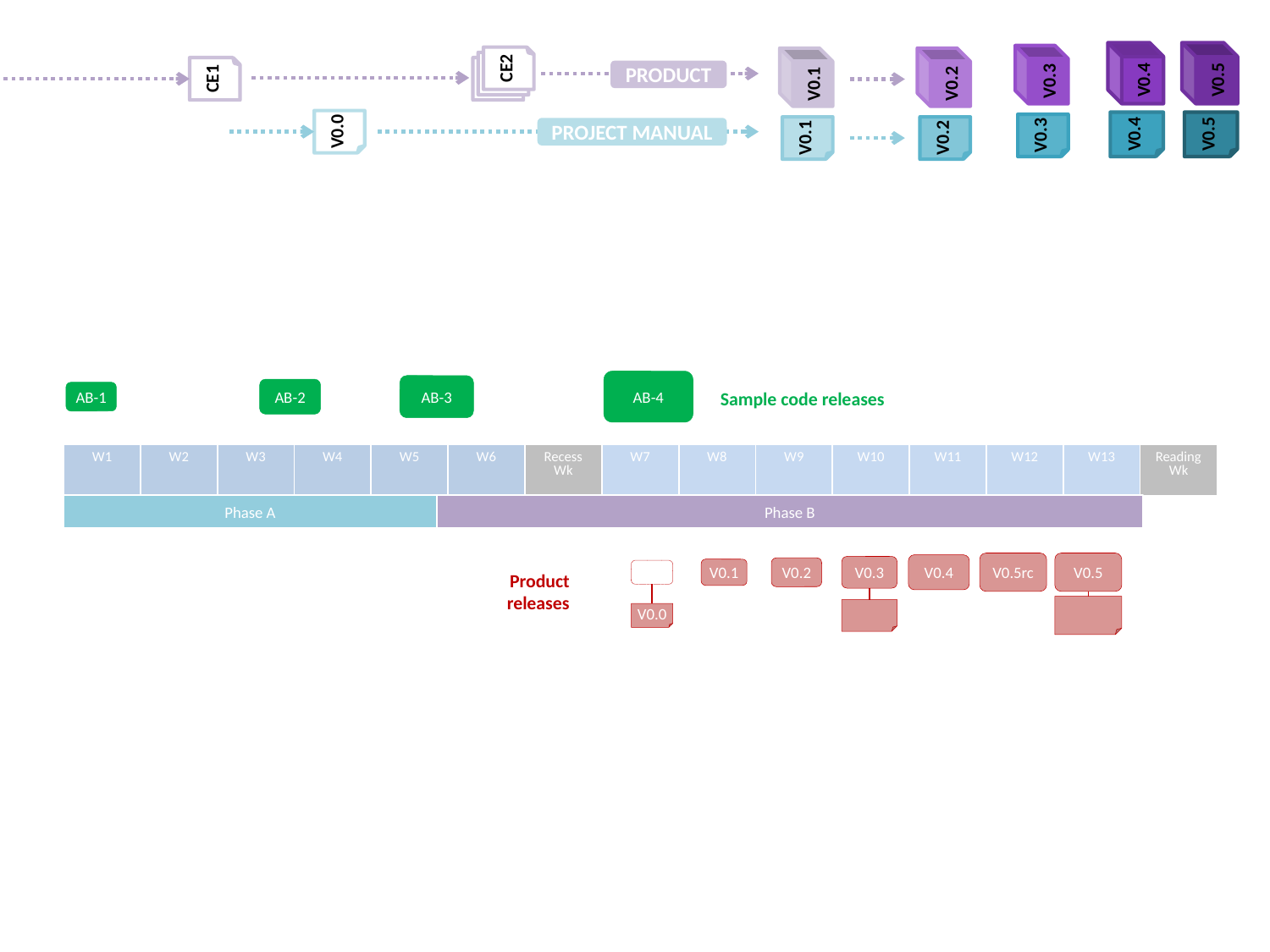

CE1
V0.0
CE1
CE1
CE2
PROJECT MANUAL
PRODUCT
V0.1
V0.1
V0.2
V0.2
V0.3
V0.3
V0.4
V0.4
V0.5
V0.5
AB-4
AB-3
AB-2
Sample code releases
AB-1
| W1 | W2 | W3 | W4 | W5 | W6 | Recess Wk | W7 | W8 | W9 | W10 | W11 | W12 | W13 | Reading Wk |
| --- | --- | --- | --- | --- | --- | --- | --- | --- | --- | --- | --- | --- | --- | --- |
Phase A
Phase B
V0.5rc
V0.5
V0.4
V0.3
V0.2
V0.1

Product releases

V0.0